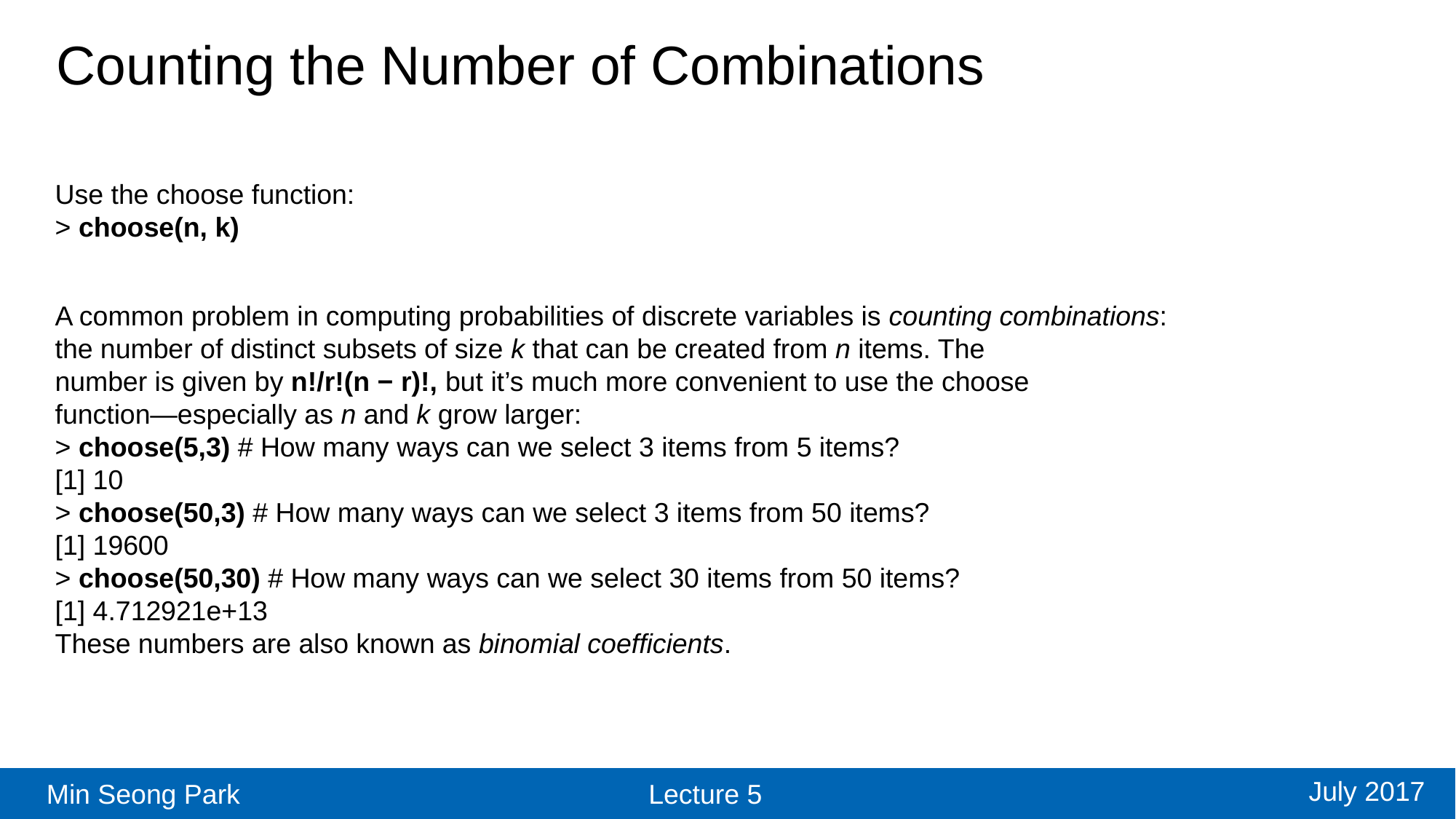

Counting the Number of Combinations
Use the choose function:
> choose(n, k)
A common problem in computing probabilities of discrete variables is counting combinations:
the number of distinct subsets of size k that can be created from n items. The
number is given by n!/r!(n − r)!, but it’s much more convenient to use the choose
function—especially as n and k grow larger:
> choose(5,3) # How many ways can we select 3 items from 5 items?
[1] 10
> choose(50,3) # How many ways can we select 3 items from 50 items?
[1] 19600
> choose(50,30) # How many ways can we select 30 items from 50 items?
[1] 4.712921e+13
These numbers are also known as binomial coefficients.

July 2017
Min Seong Park
Lecture 5